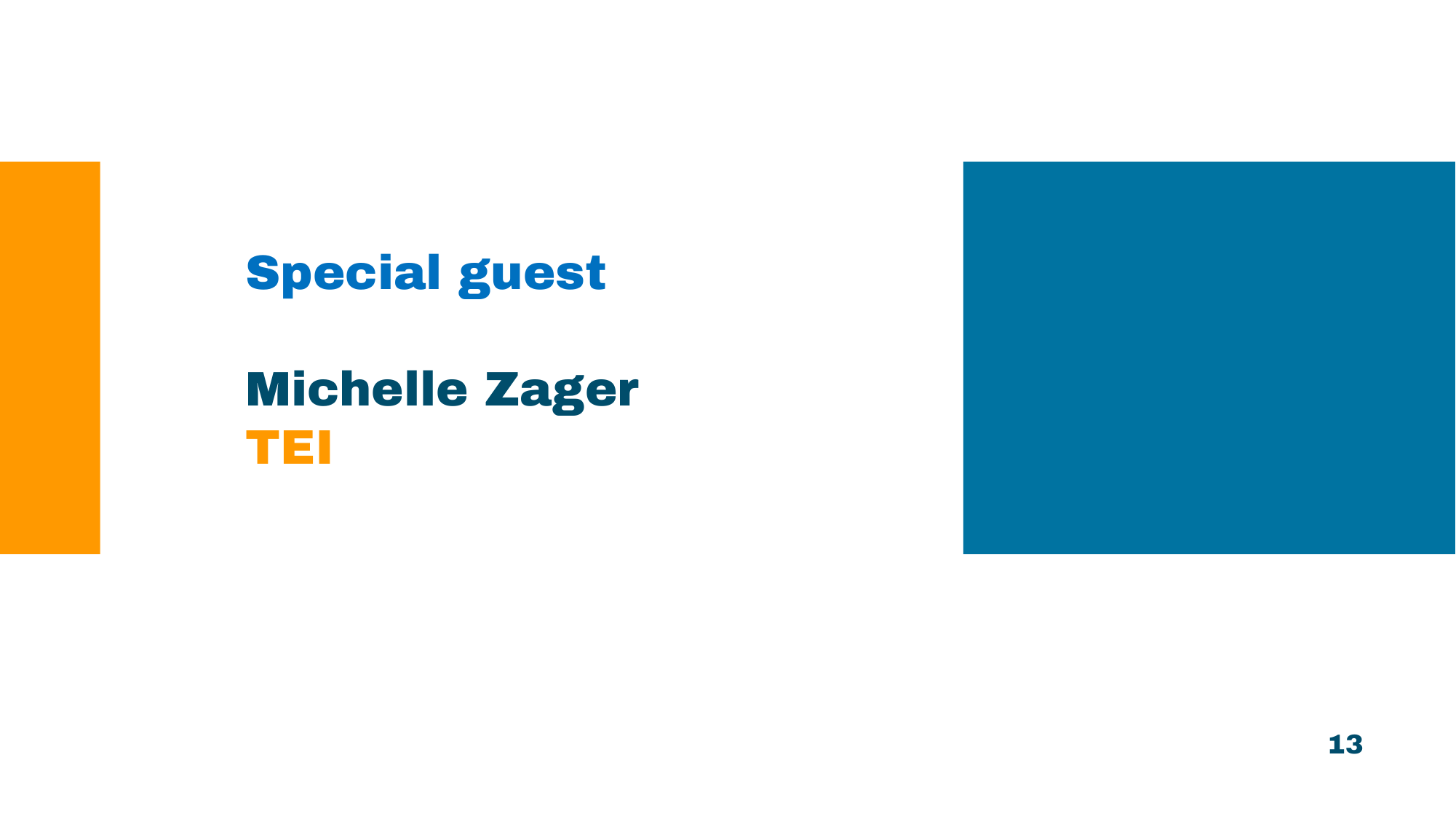

# Special guest Michelle Zager TEI
13